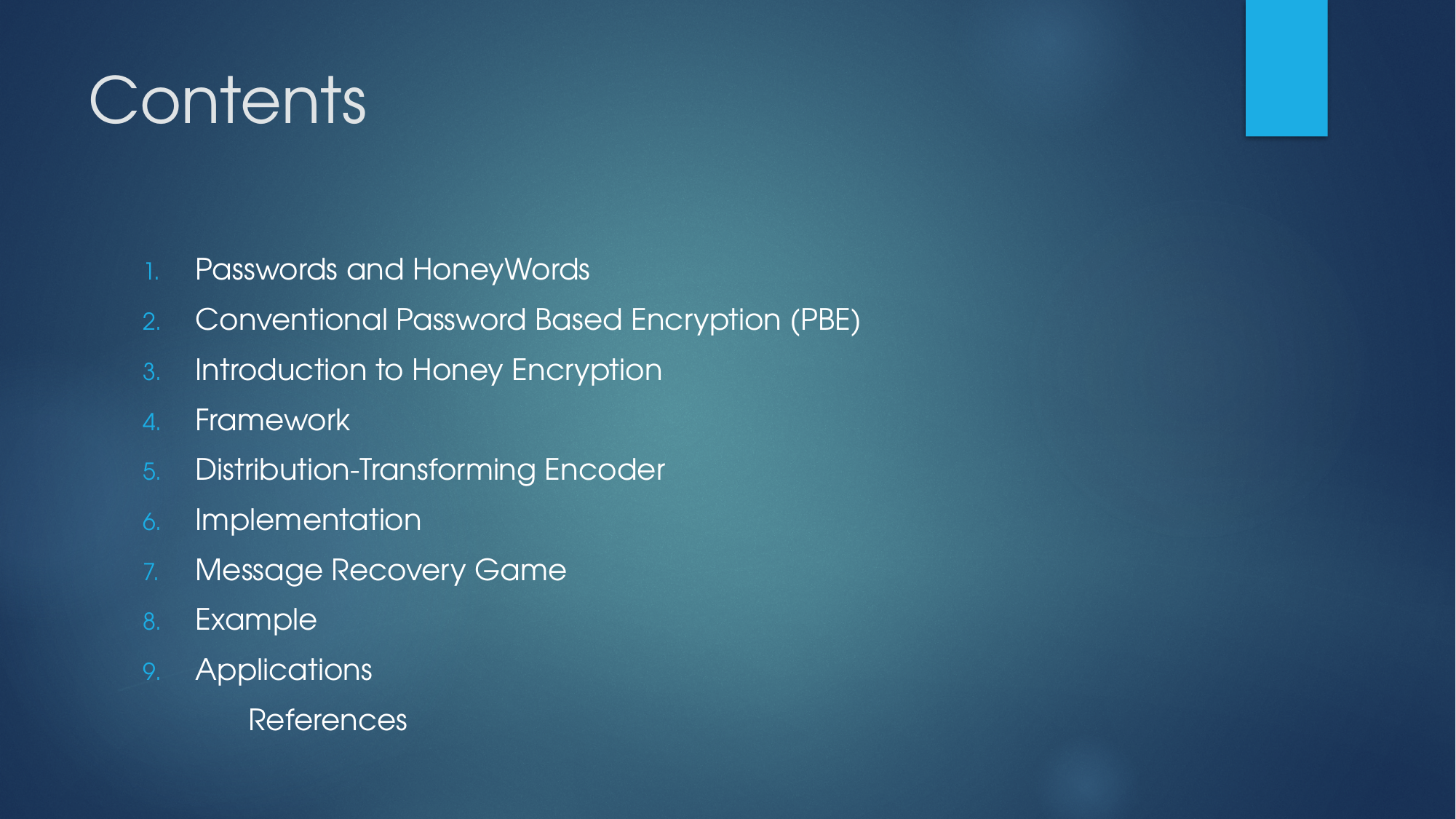

# Contents
Passwords and HoneyWords
Conventional Password Based Encryption (PBE)
Introduction to Honey Encryption
Framework
Distribution-Transforming Encoder
Implementation
Message Recovery Game
Example
Applications
	References